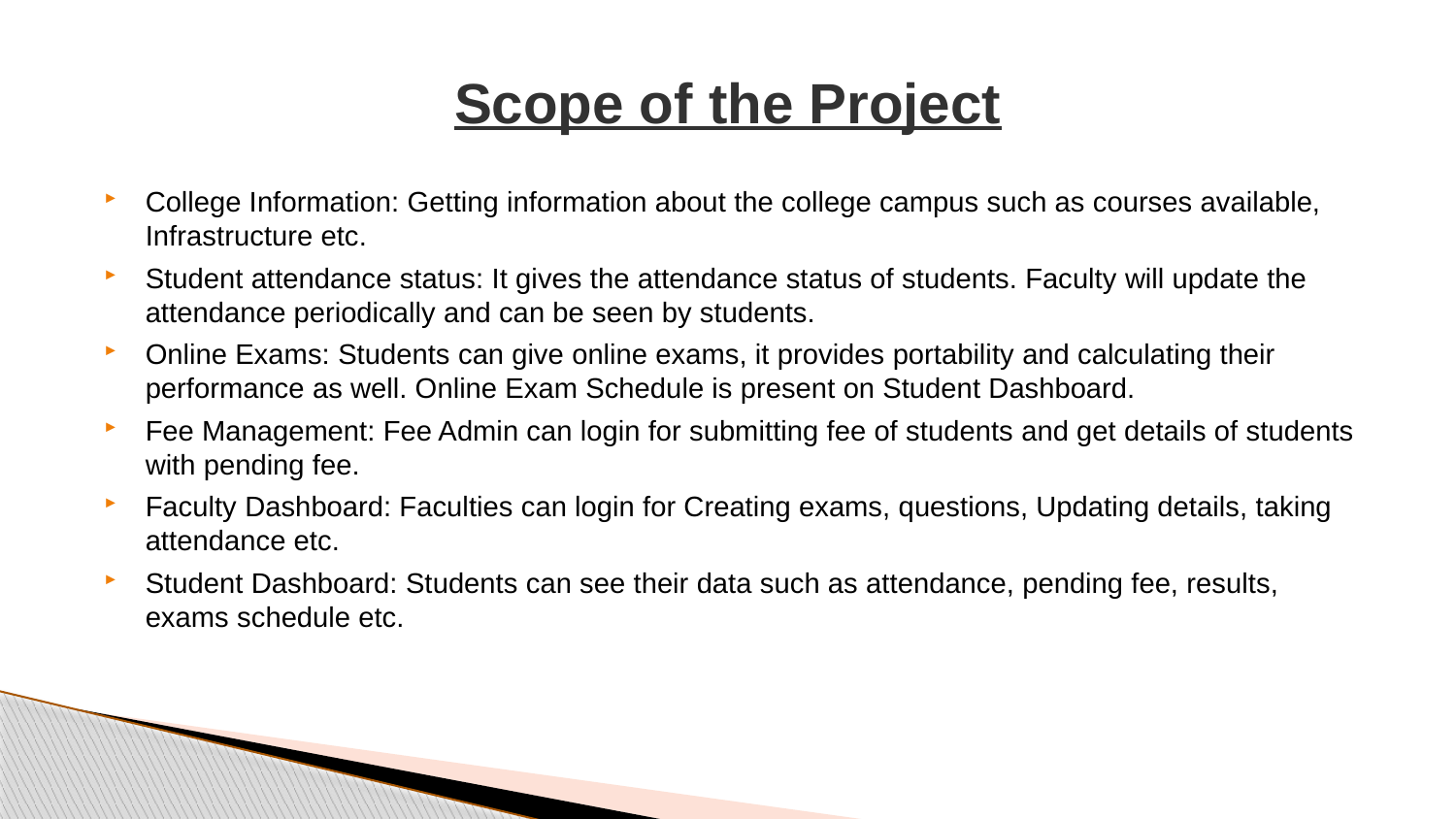

# Scope of the Project
College Information: Getting information about the college campus such as courses available, Infrastructure etc.
Student attendance status: It gives the attendance status of students. Faculty will update the attendance periodically and can be seen by students.
Online Exams: Students can give online exams, it provides portability and calculating their performance as well. Online Exam Schedule is present on Student Dashboard.
Fee Management: Fee Admin can login for submitting fee of students and get details of students with pending fee.
Faculty Dashboard: Faculties can login for Creating exams, questions, Updating details, taking attendance etc.
Student Dashboard: Students can see their data such as attendance, pending fee, results, exams schedule etc.